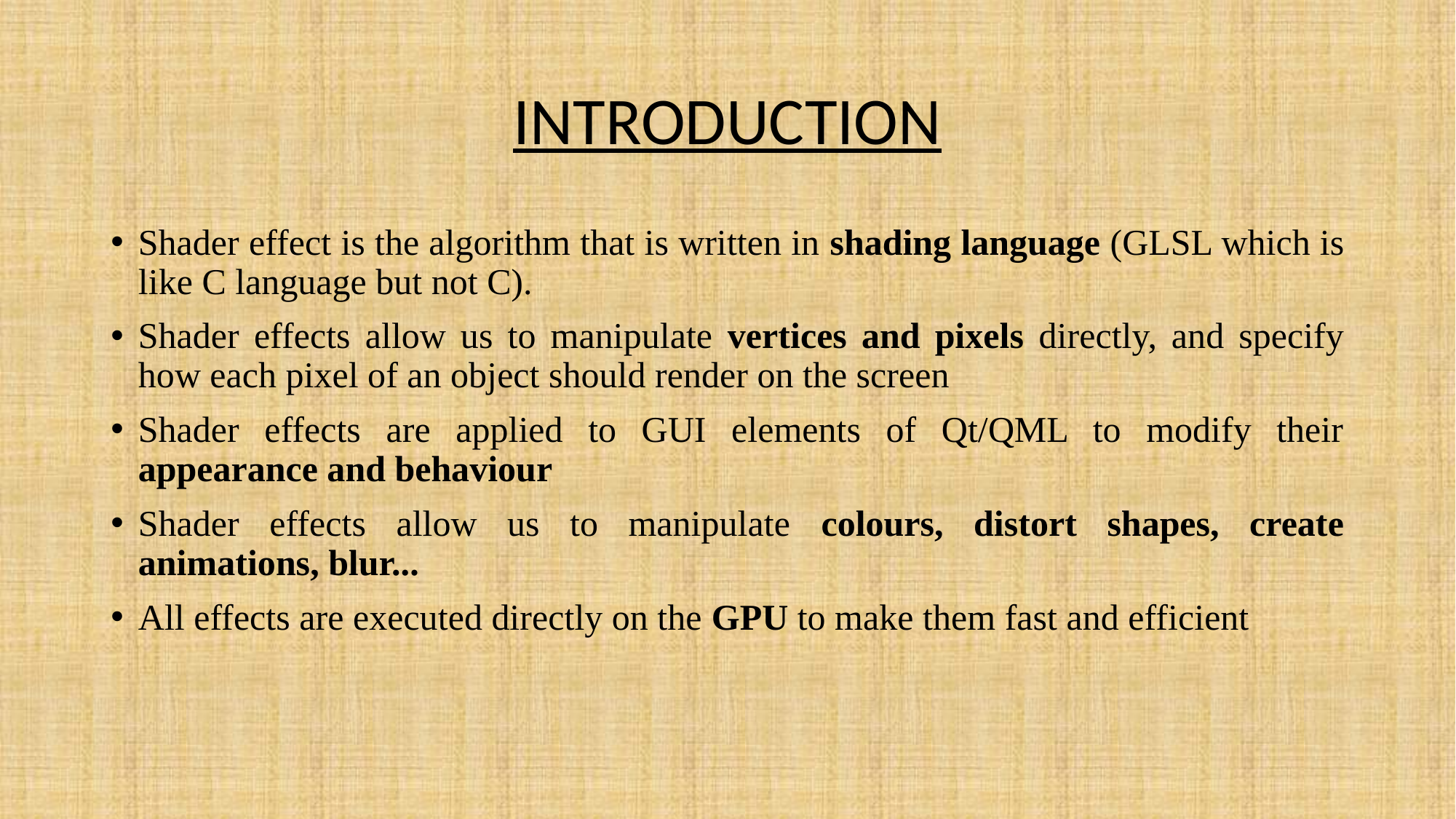

# INTRODUCTION
Shader effect is the algorithm that is written in shading language (GLSL which is like C language but not C).
Shader effects allow us to manipulate vertices and pixels directly, and specify how each pixel of an object should render on the screen
Shader effects are applied to GUI elements of Qt/QML to modify their appearance and behaviour
Shader effects allow us to manipulate colours, distort shapes, create animations, blur...
All effects are executed directly on the GPU to make them fast and efficient